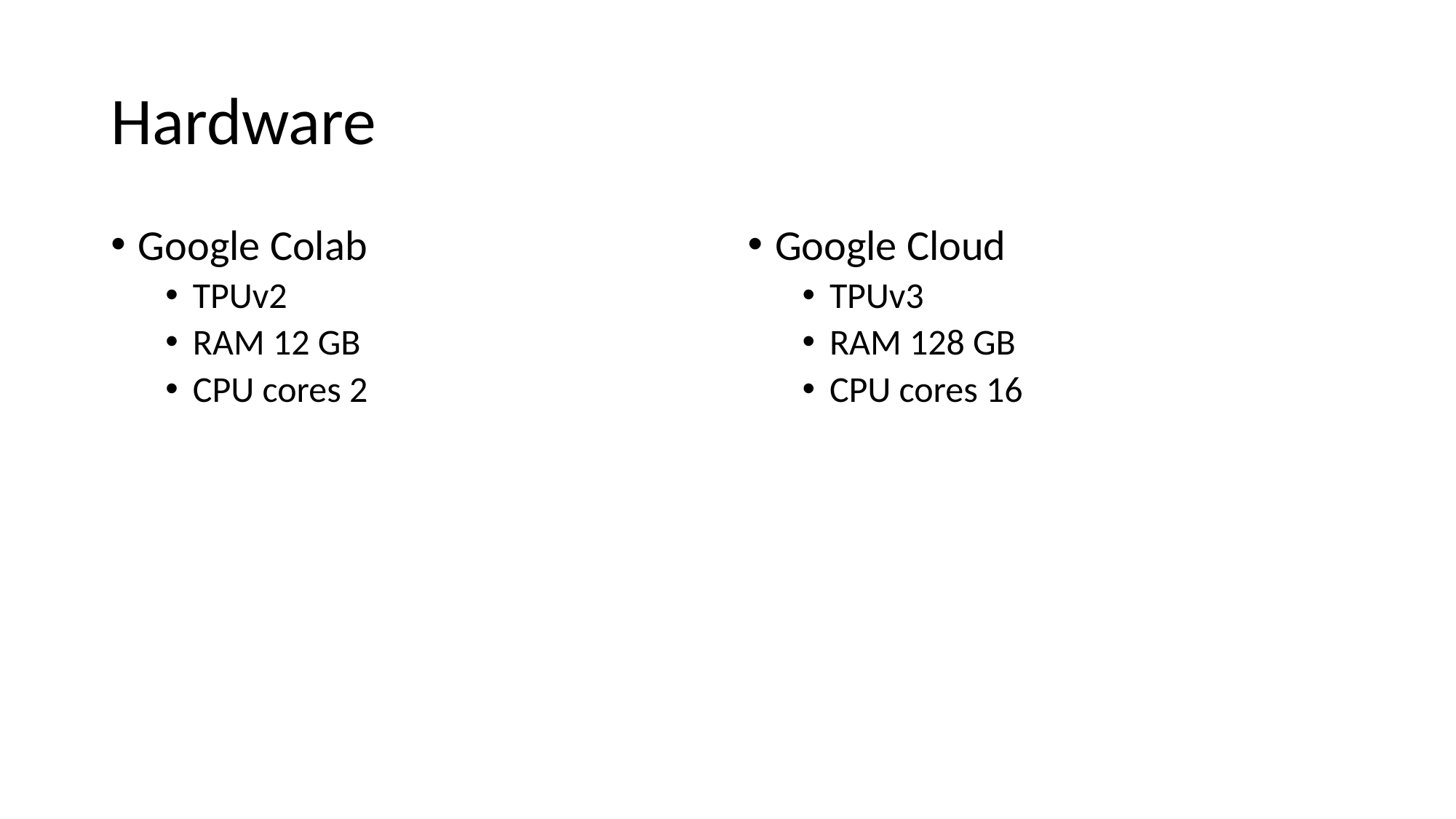

# Hardware
Google Colab
TPUv2
RAM 12 GB
CPU cores 2
Google Cloud
TPUv3
RAM 128 GB
CPU cores 16